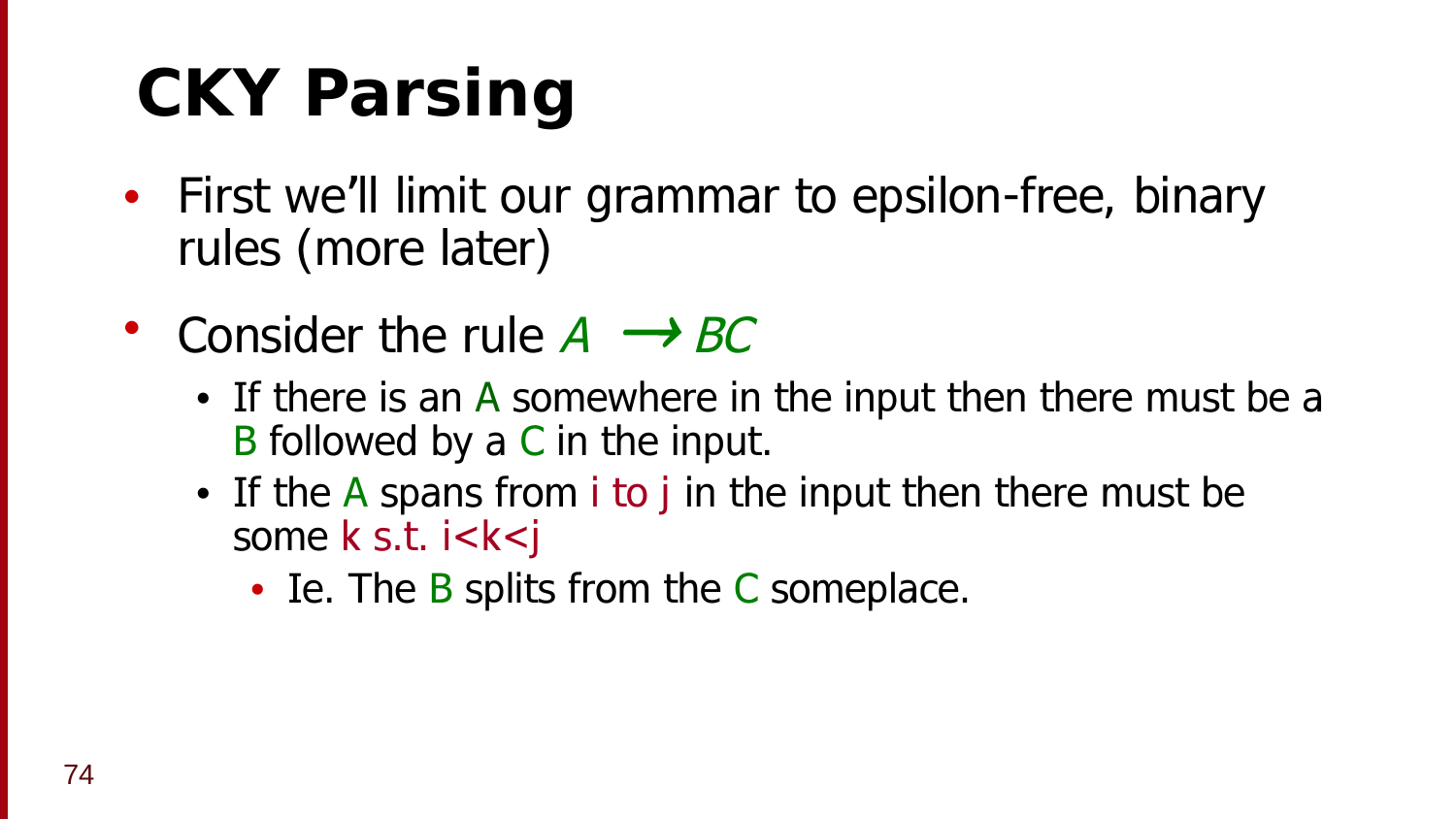

# CKY Parsing
First we’ll limit our grammar to epsilon-free, binary rules (more later)
Consider the rule A  → BC
If there is an A somewhere in the input then there must be a B followed by a C in the input.
If the A spans from i to j in the input then there must be some k s.t. i<k<j
Ie. The B splits from the C someplace.
74